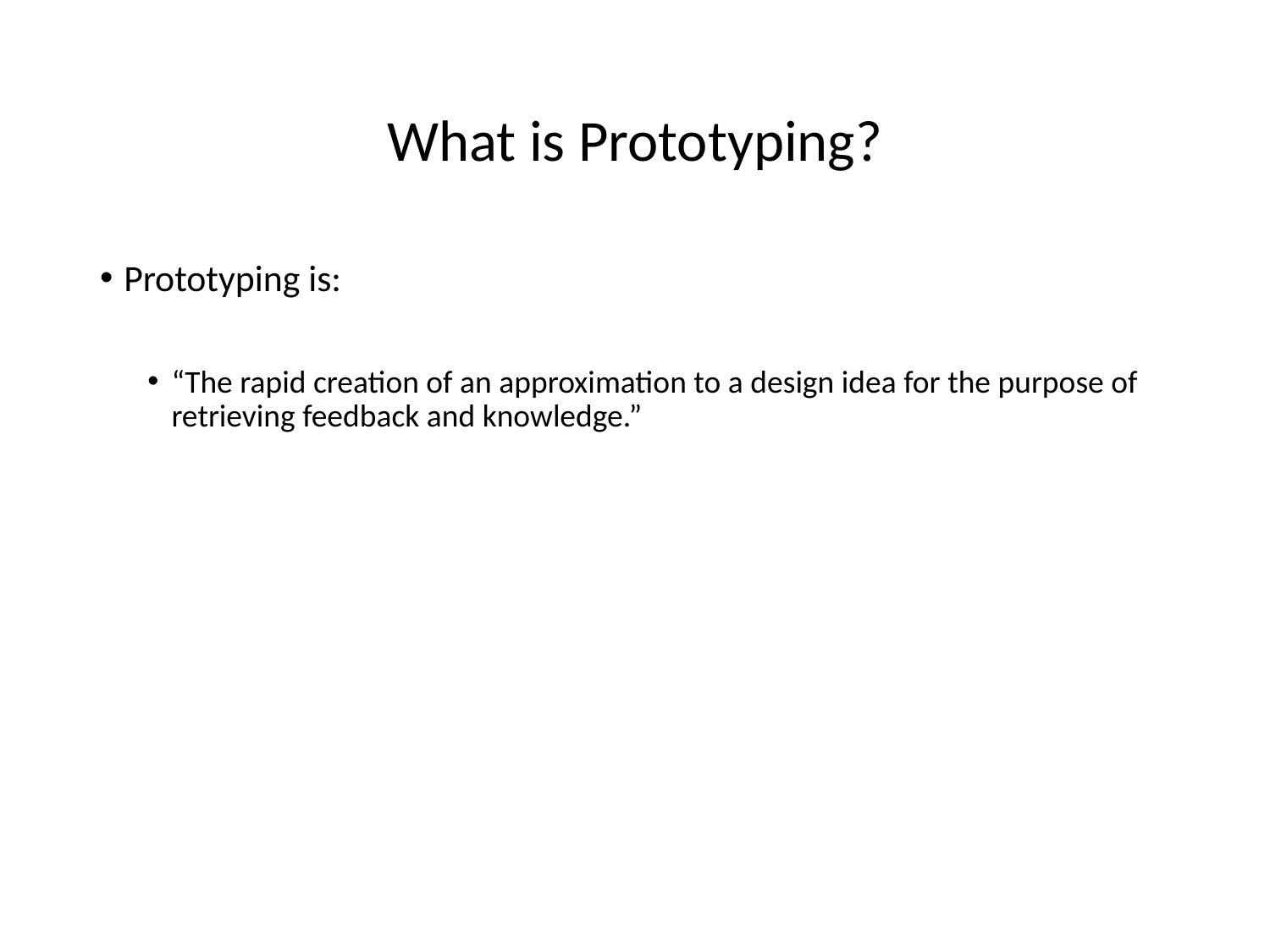

# What is Prototyping?
Prototyping is:

“The rapid creation of an approximation to a design idea for the purpose of retrieving feedback and knowledge.”